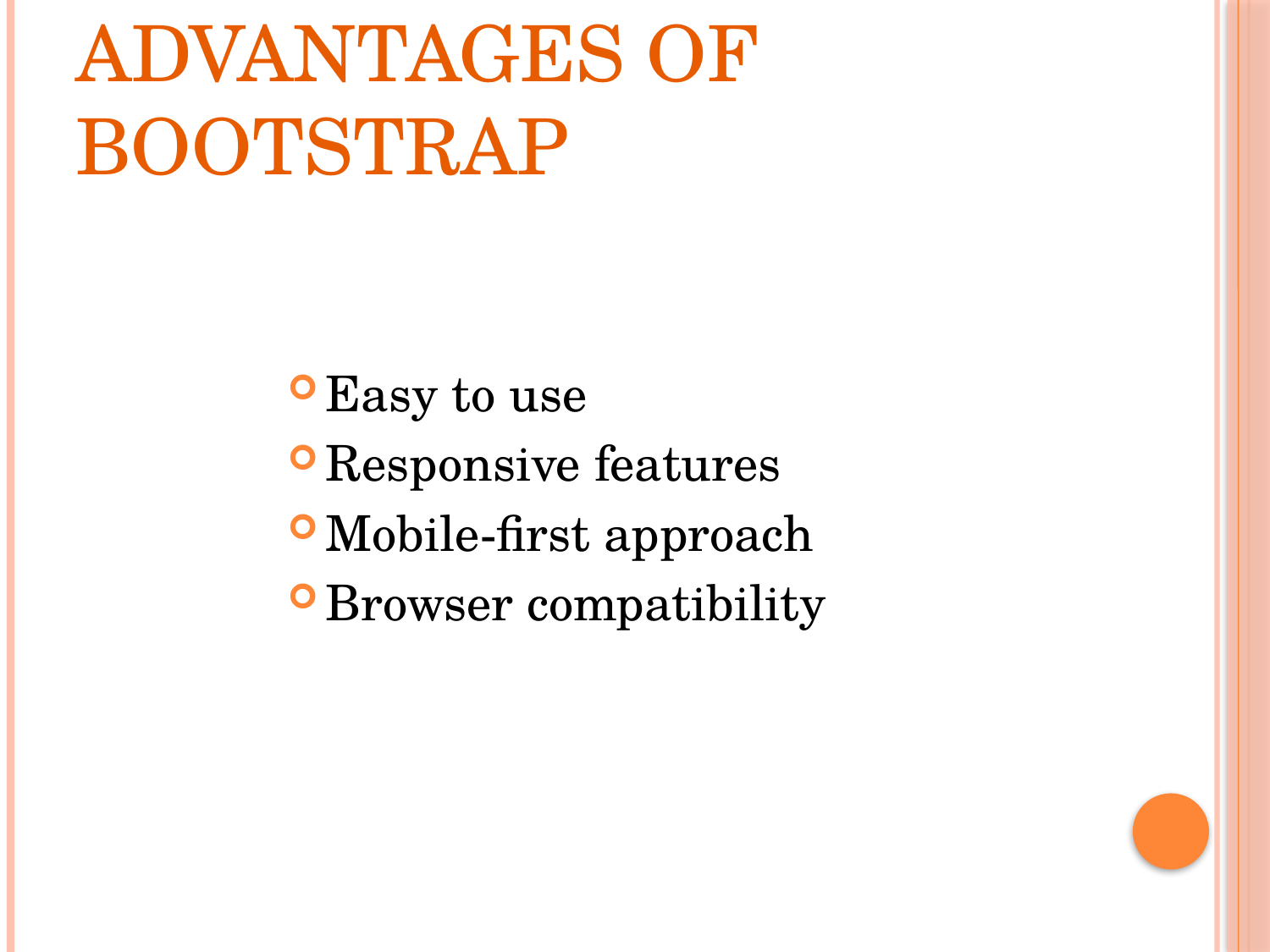

# Advantages of Bootstrap
Easy to use
Responsive features
Mobile-first approach
Browser compatibility